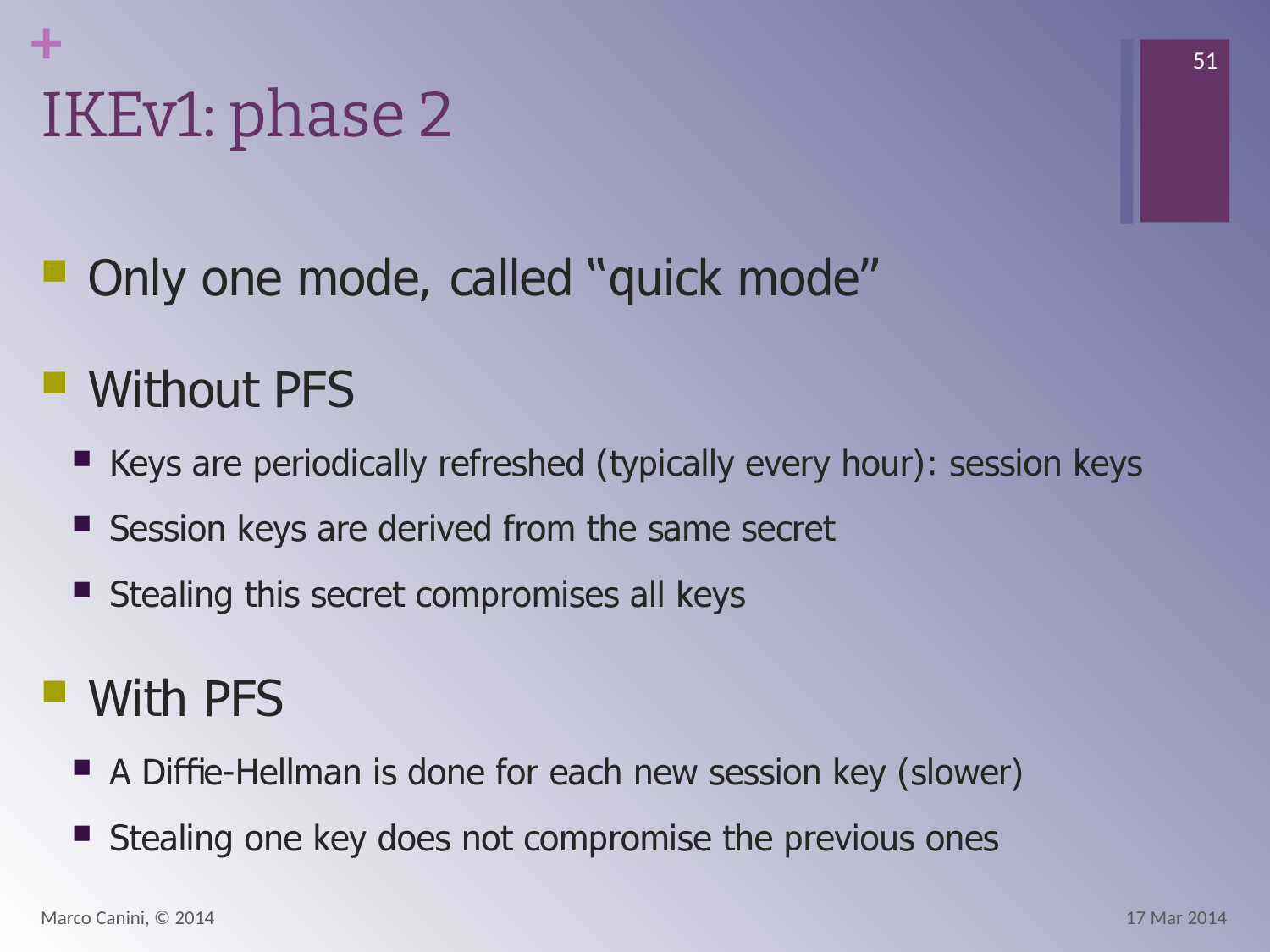

51
# IKEv1: phase 2
Only one mode, called “quick mode”
Without PFS
Keys are periodically refreshed (typically every hour): session keys
Session keys are derived from the same secret
Stealing this secret compromises all keys
With PFS
A Diffie-Hellman is done for each new session key (slower)
Stealing one key does not compromise the previous ones

Marco Canini, © 2014
17 Mar 2014